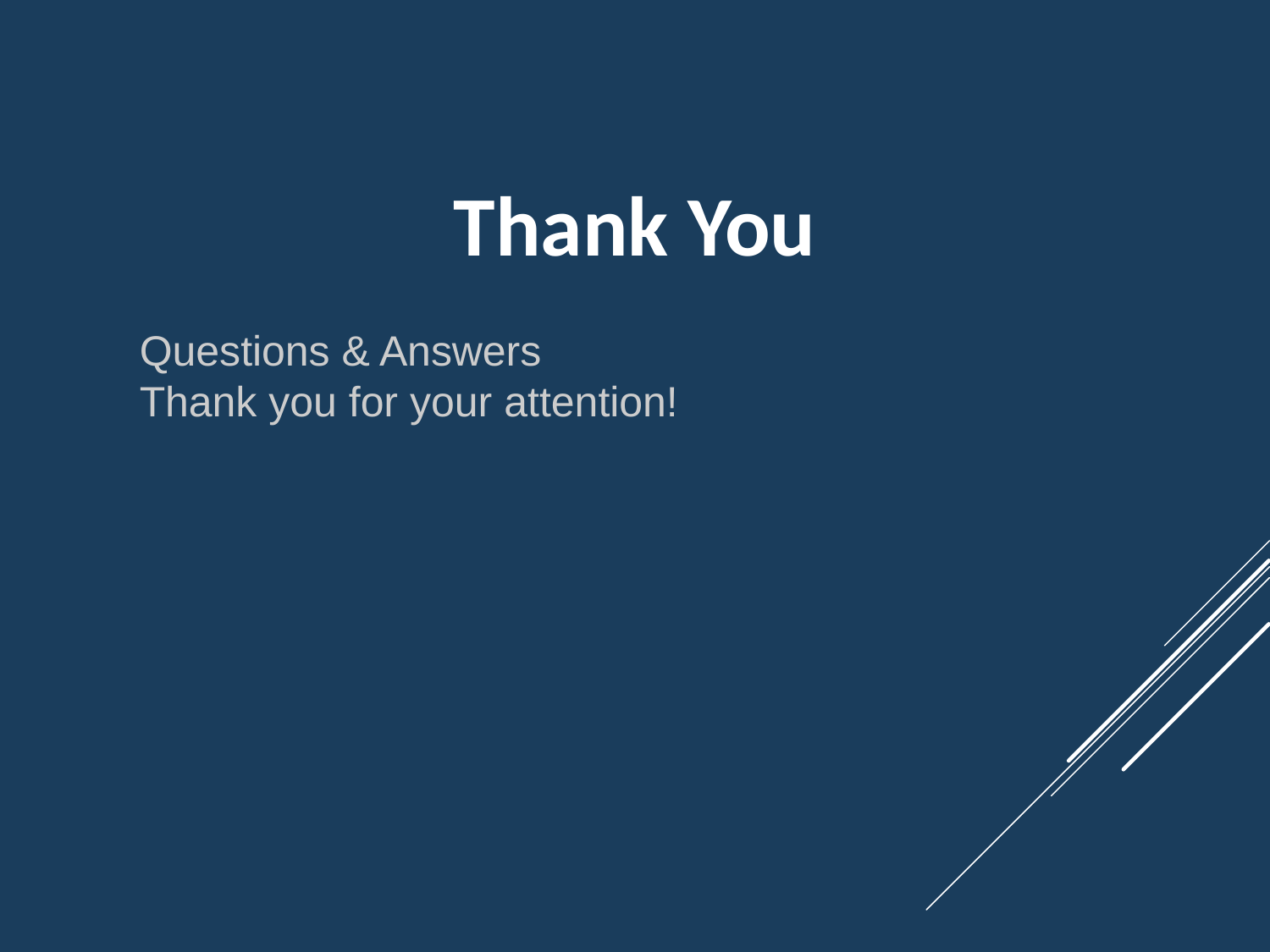

Thank You
Questions & Answers
Thank you for your attention!